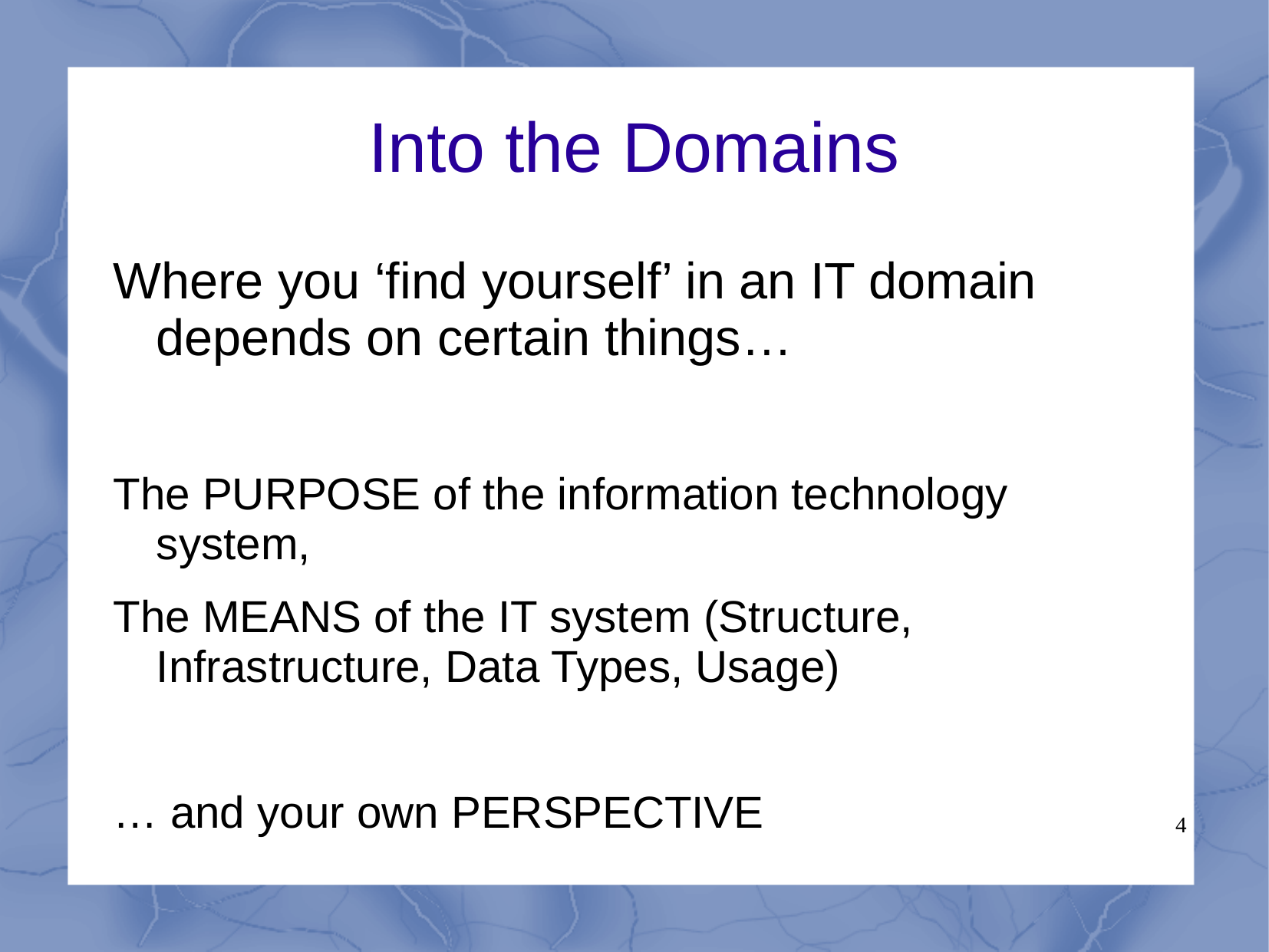

# Into the Domains
Where you ‘find yourself’ in an IT domain depends on certain things…

The PURPOSE of the information technology system,
The MEANS of the IT system (Structure, Infrastructure, Data Types, Usage)

… and your own PERSPECTIVE

4